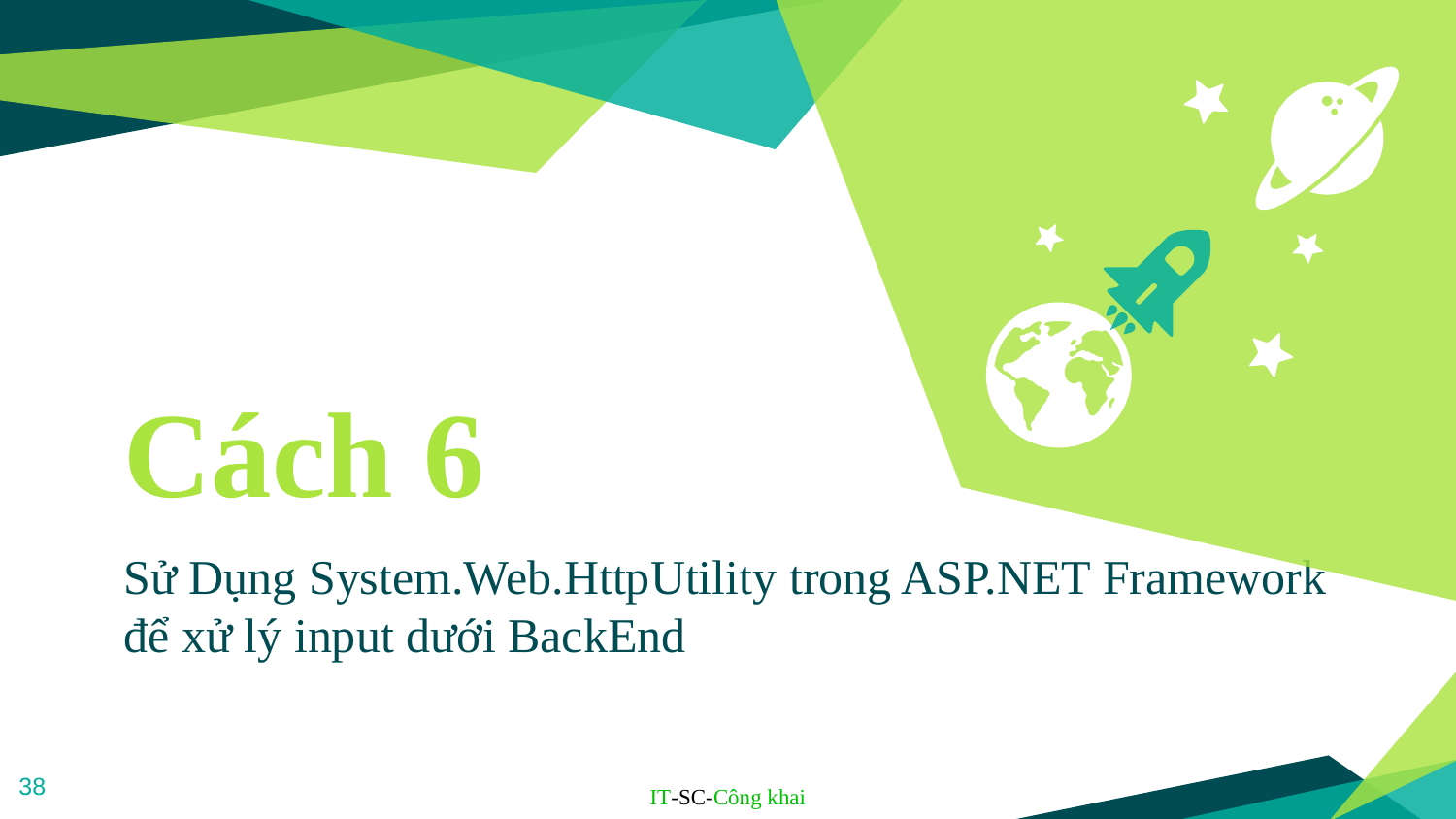

Cách 6
Sử Dụng System.Web.HttpUtility trong ASP.NET Framework để xử lý input dưới BackEnd
38
IT-SC-Công khai